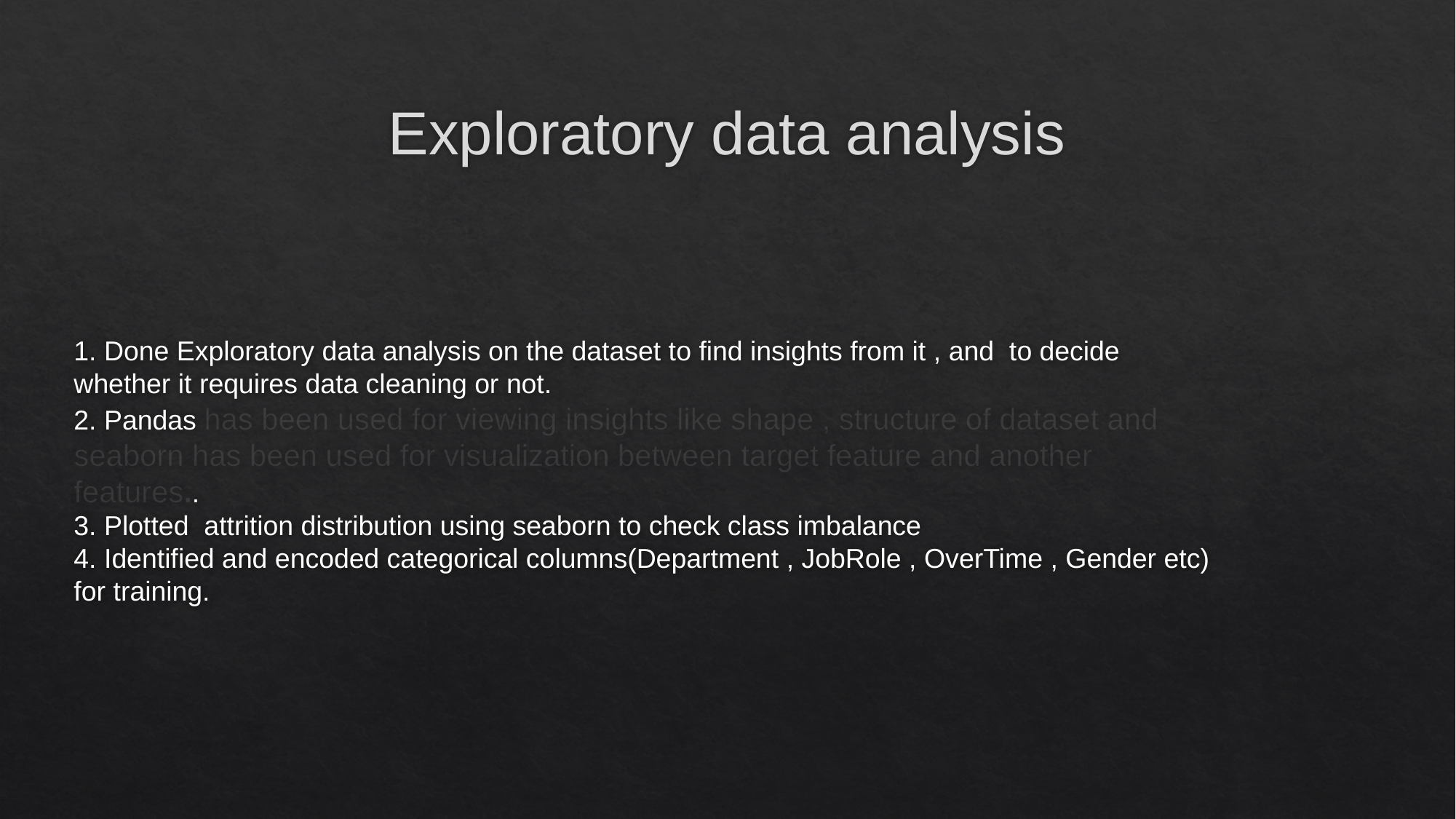

# Exploratory data analysis
1. Done Exploratory data analysis on the dataset to find insights from it , and  to decide whether it requires data cleaning or not.
2. Pandas has been used for viewing insights like shape , structure of dataset and seaborn has been used for visualization between target feature and another features..
3. Plotted  attrition distribution using seaborn to check class imbalance
4. Identified and encoded categorical columns(Department , JobRole , OverTime , Gender etc) for training.